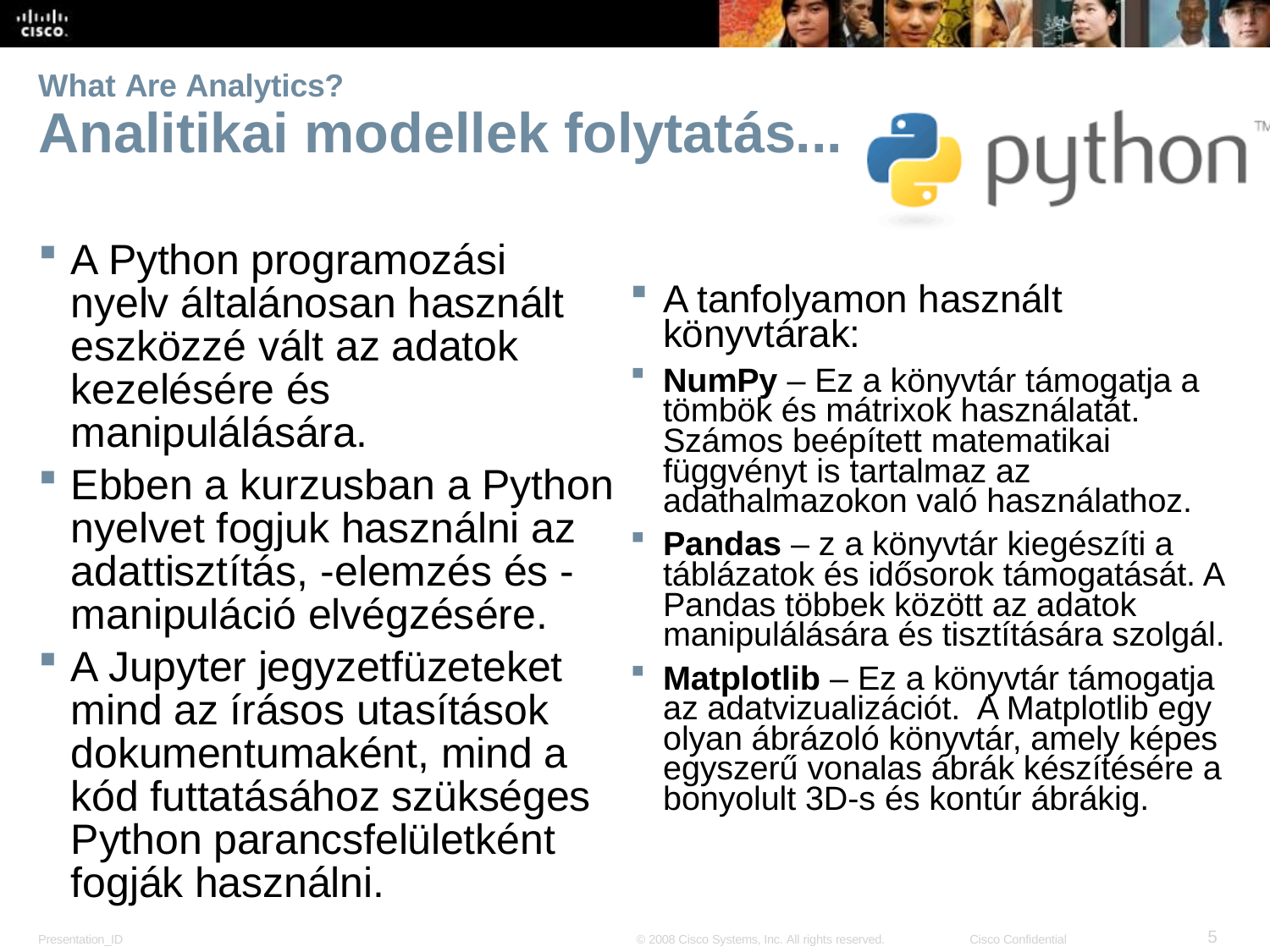

What Are Analytics?
# Analitikai modellek folytatás...

A Python programozási nyelv általánosan használt eszközzé vált az adatok kezelésére és manipulálására.
Ebben a kurzusban a Python nyelvet fogjuk használni az adattisztítás, -elemzés és -manipuláció elvégzésére.
A Jupyter jegyzetfüzeteket mind az írásos utasítások dokumentumaként, mind a kód futtatásához szükséges Python parancsfelületként fogják használni.
A tanfolyamon használt könyvtárak:
NumPy – Ez a könyvtár támogatja a tömbök és mátrixok használatát.  Számos beépített matematikai függvényt is tartalmaz az adathalmazokon való használathoz.
Pandas – z a könyvtár kiegészíti a táblázatok és idősorok támogatását. A Pandas többek között az adatok manipulálására és tisztítására szolgál.
Matplotlib – Ez a könyvtár támogatja az adatvizualizációt.  A Matplotlib egy olyan ábrázoló könyvtár, amely képes egyszerű vonalas ábrák készítésére a bonyolult 3D-s és kontúr ábrákig.
5
Presentation_ID
© 2008 Cisco Systems, Inc. All rights reserved.
Cisco Confidential